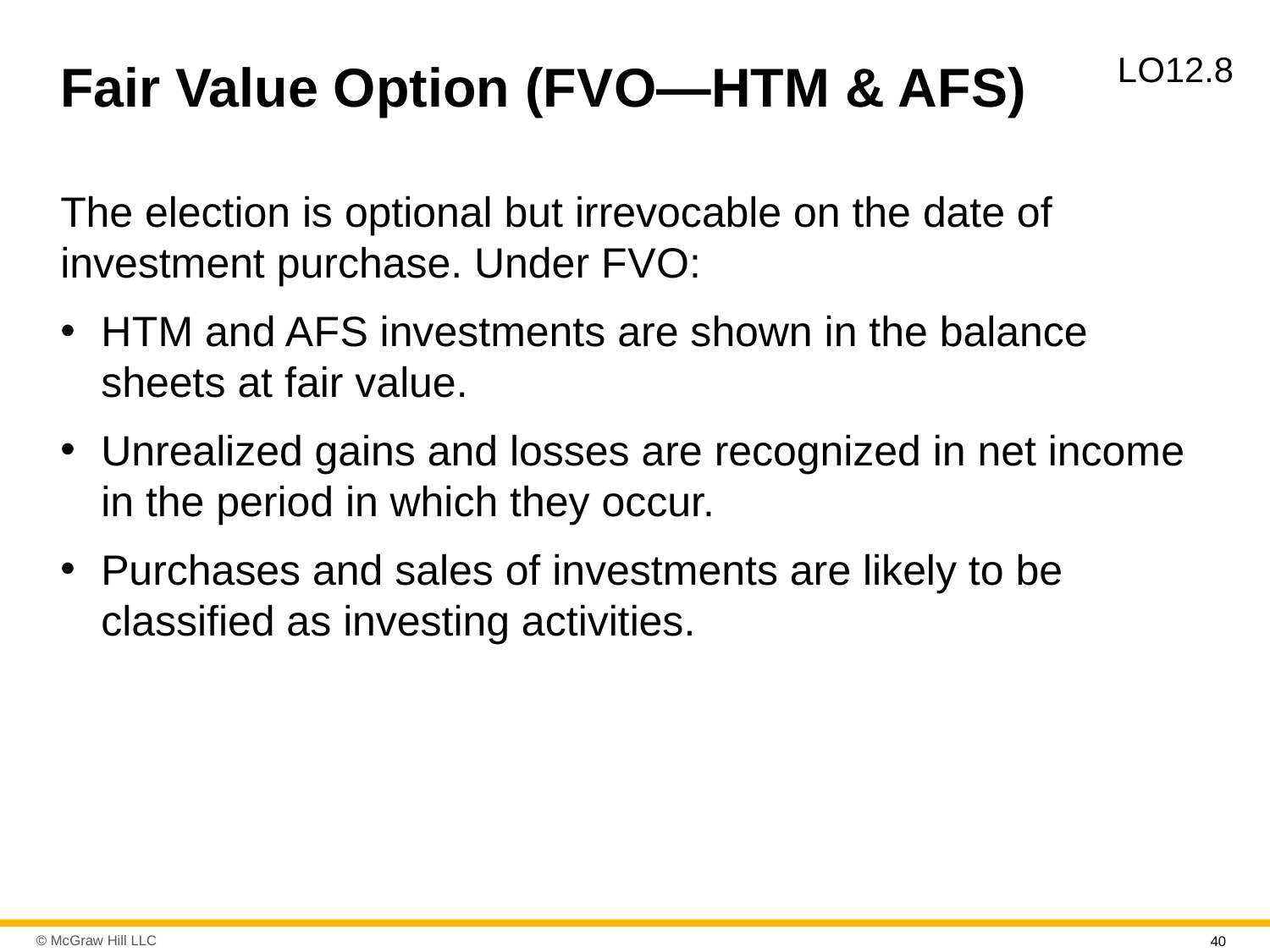

# Fair Value Option (F V O—H T M & A F S)
L O12.8
The election is optional but irrevocable on the date of investment purchase. Under F V O:
H T M and A F S investments are shown in the balance sheets at fair value.
Unrealized gains and losses are recognized in net income in the period in which they occur.
Purchases and sales of investments are likely to be classified as investing activities.
40